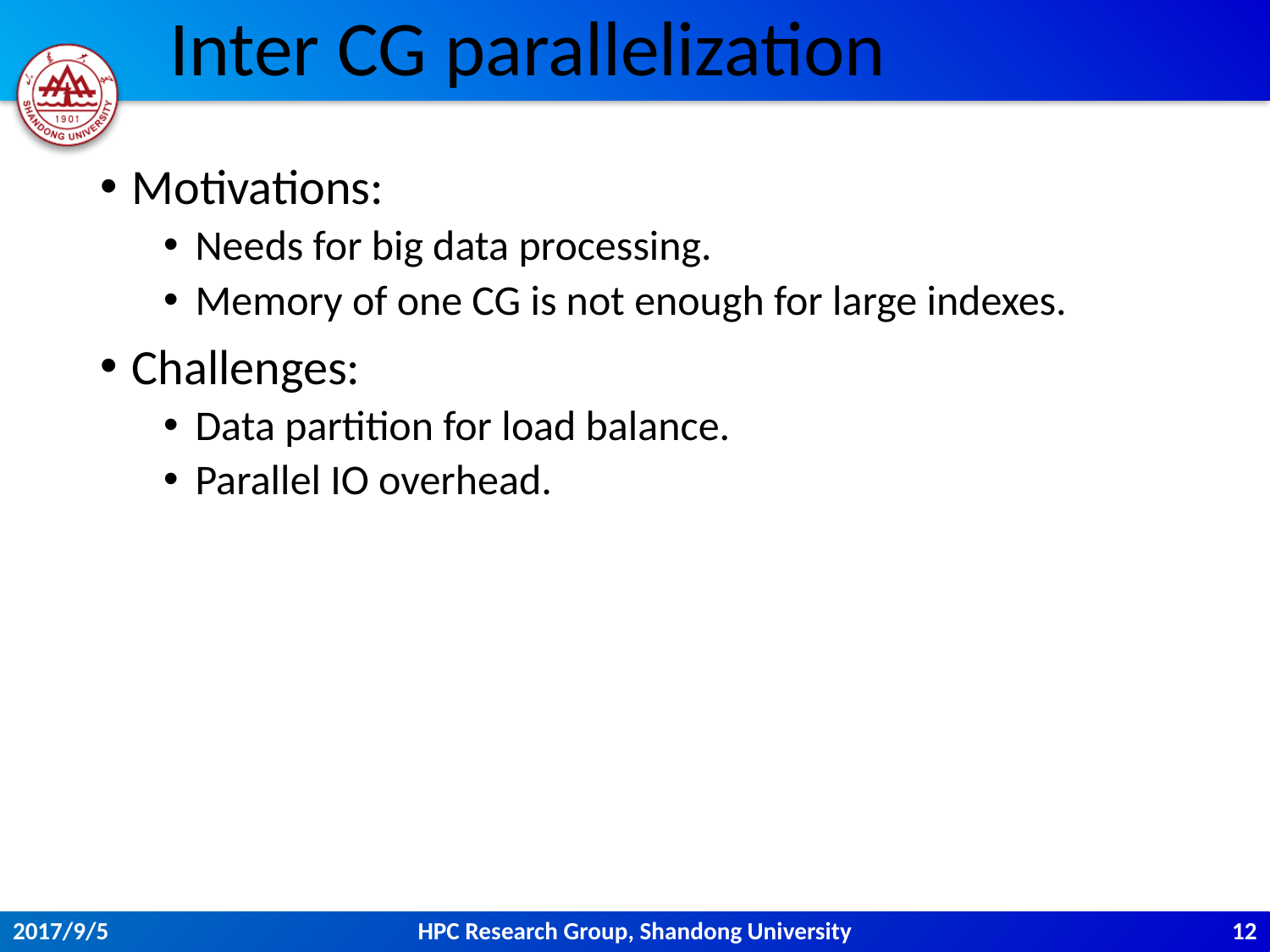

# Inter CG parallelization
Motivations:
Needs for big data processing.
Memory of one CG is not enough for large indexes.
Challenges:
Data partition for load balance.
Parallel IO overhead.

HPC Research Group, Shandong University
12
2017/9/5